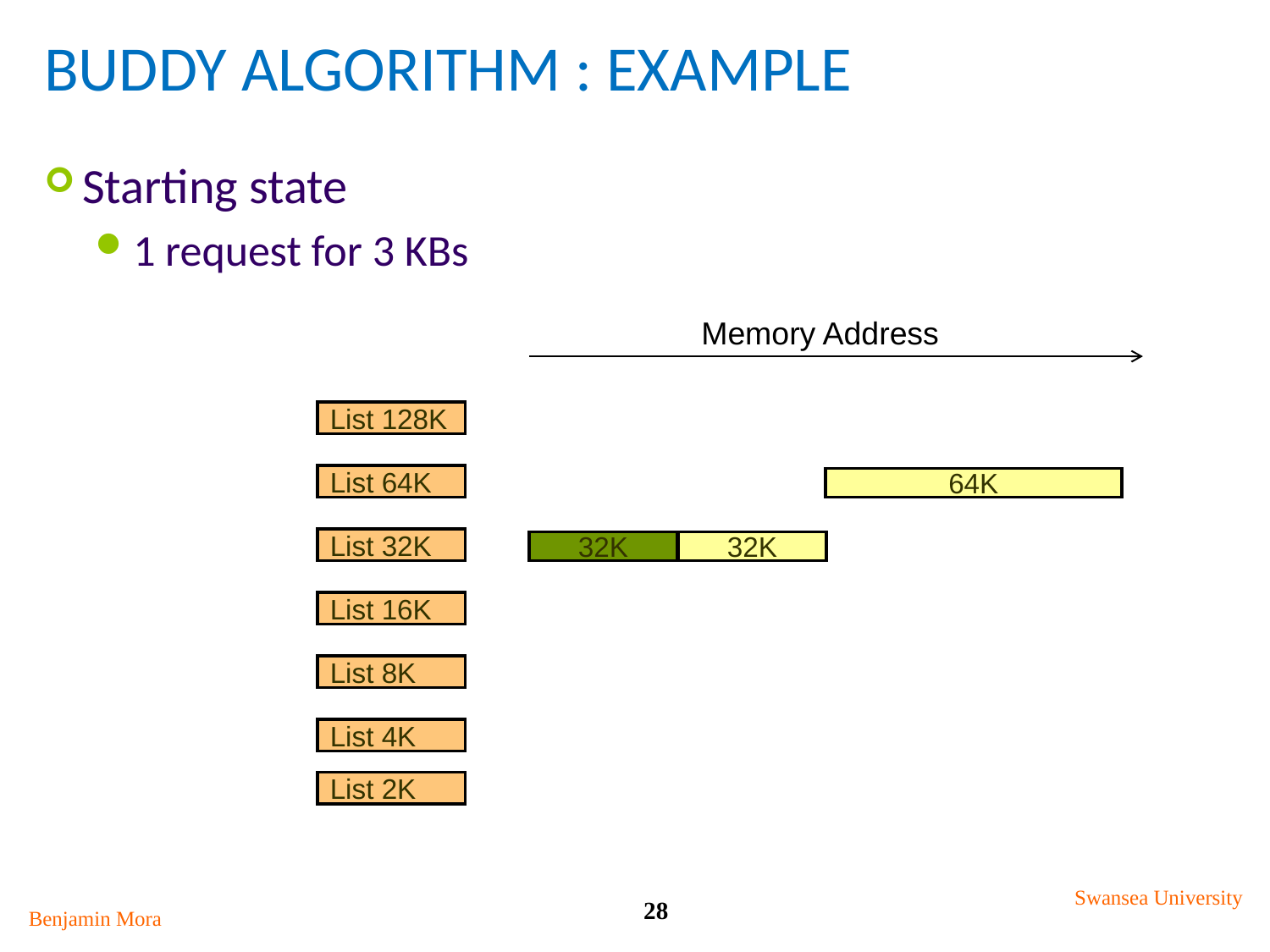

# Buddy algorithm : Example
Starting state
1 request for 3 KBs
Memory Address
List 128K
List 64K
64K
List 32K
32K
32K
List 16K
List 8K
List 4K
List 2K
Swansea University
28
Benjamin Mora